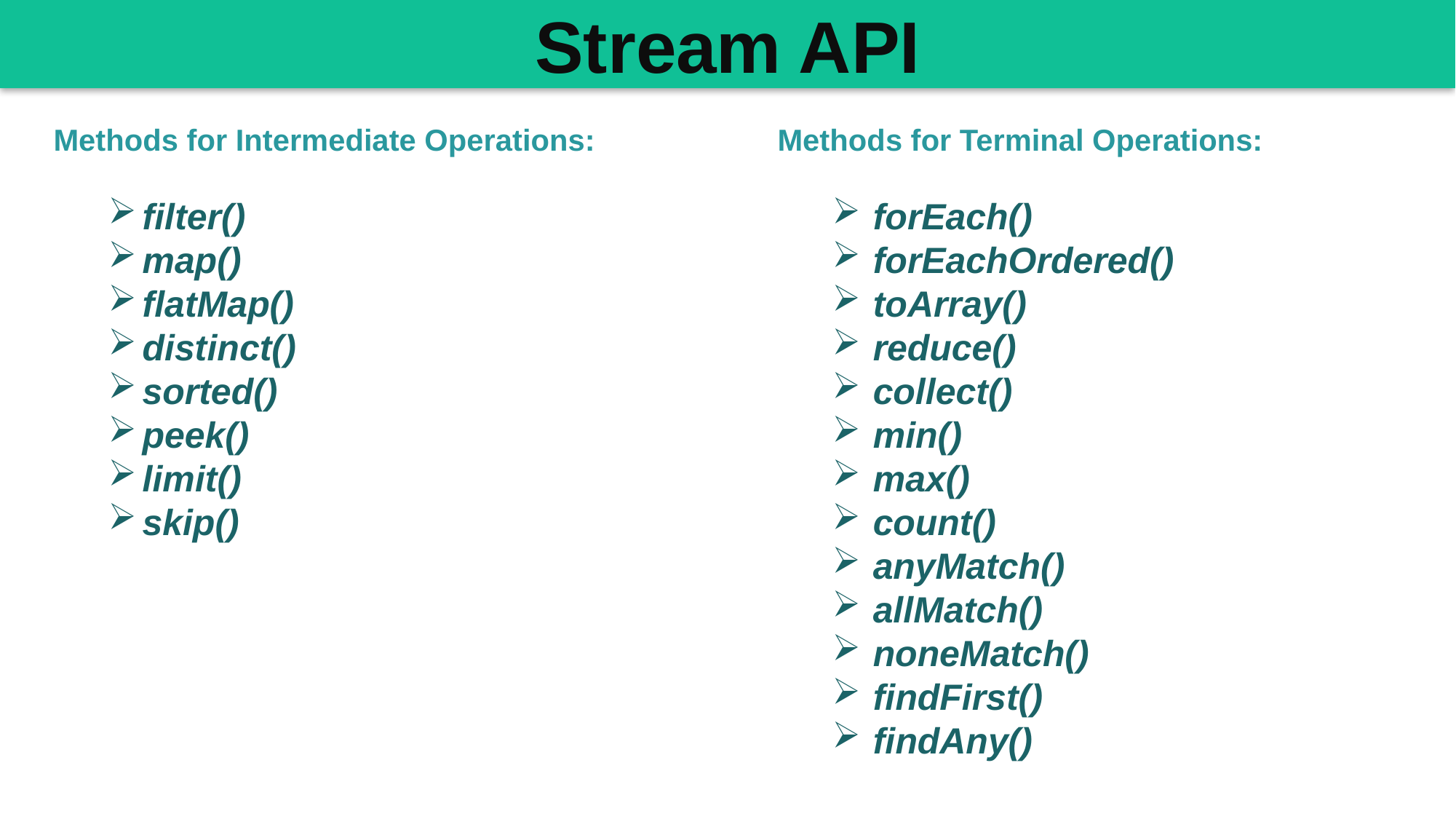

Stream API
Methods for Intermediate Operations:

filter()
map()
flatMap()
distinct()
sorted()
peek()
limit()
skip()

Methods for Terminal Operations:

forEach()
forEachOrdered()
toArray()
reduce()
collect()
min()
max()
count()
anyMatch()
allMatch()
noneMatch()
findFirst()
findAny()